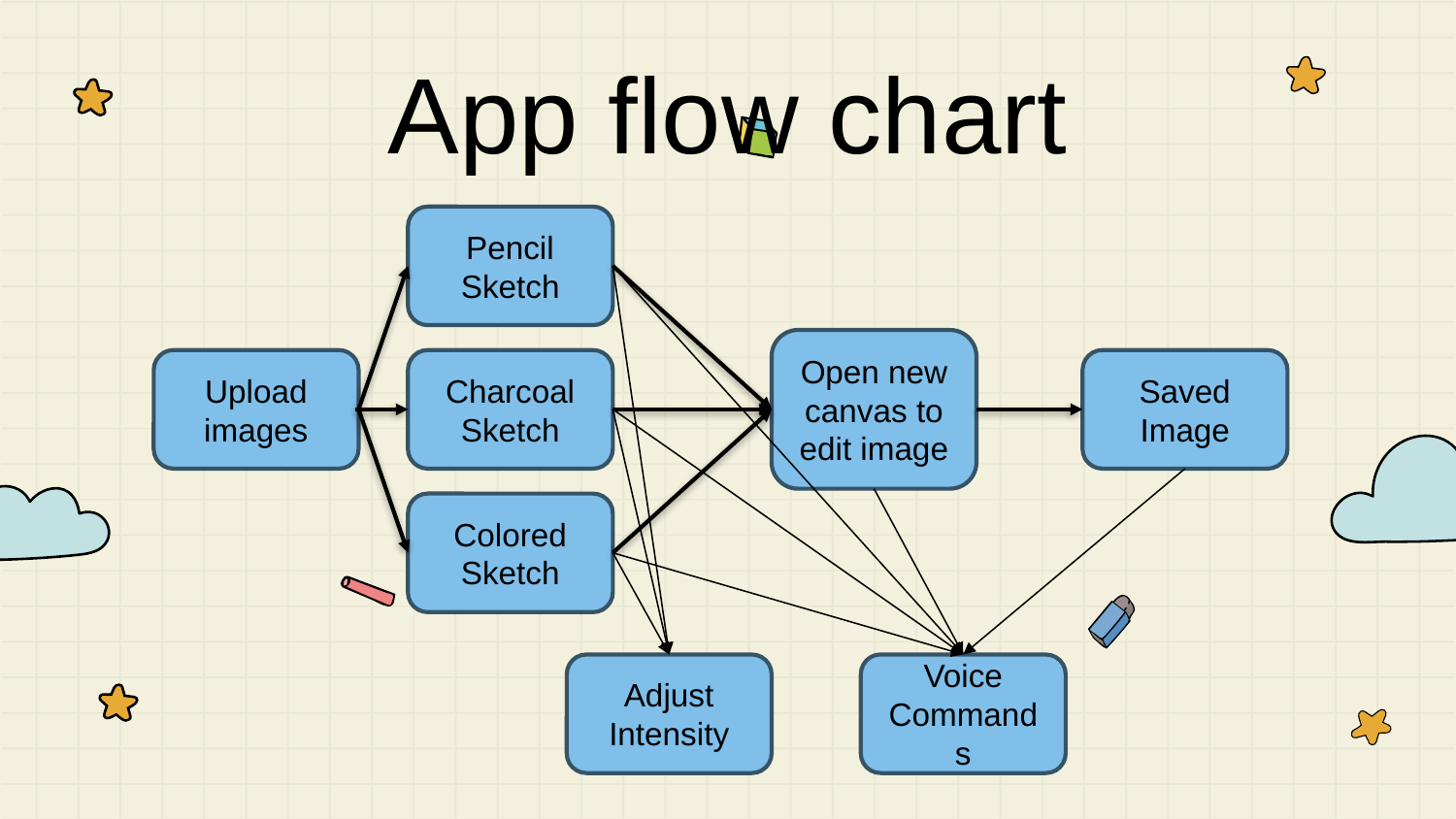

# App flow chart
Pencil Sketch
Open new canvas to edit image
Saved Image
Charcoal Sketch
Upload images
Colored Sketch
Adjust Intensity
Voice Commands